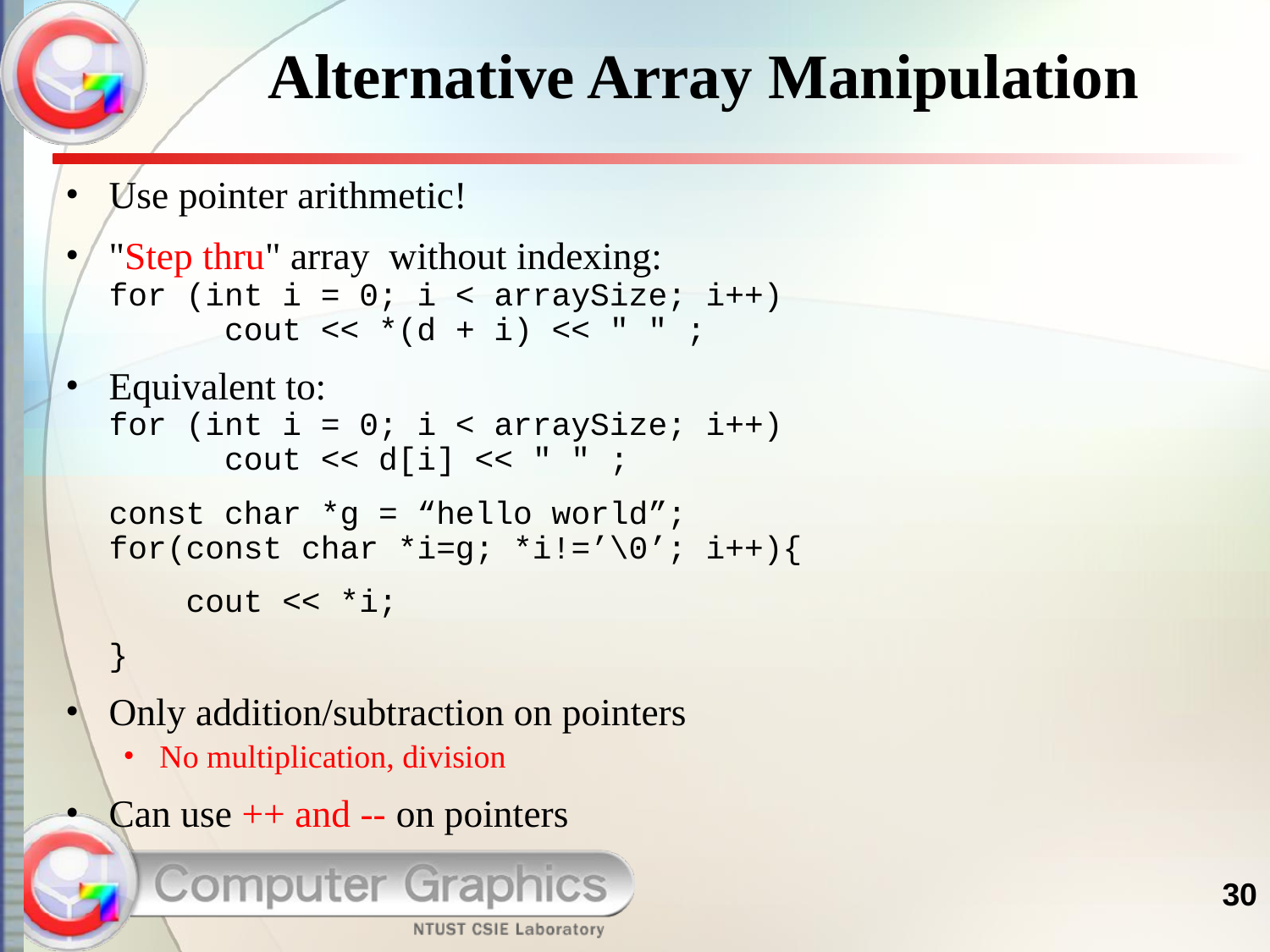

# Alternative Array Manipulation
Use pointer arithmetic!
"Step thru" array  without indexing:
for (int i = 0; i < arraySize; i++)
	cout << *(d + i) << " " ;
Equivalent to:
for (int i = 0; i < arraySize; i++)
	cout << d[i] << " " ;
const char *g = “hello world”;
for(const char *i=g; *i!=’\0’; i++){
    cout << *i;
}
Only addition/subtraction on pointers
No multiplication, division
Can use ++ and -- on pointers
30